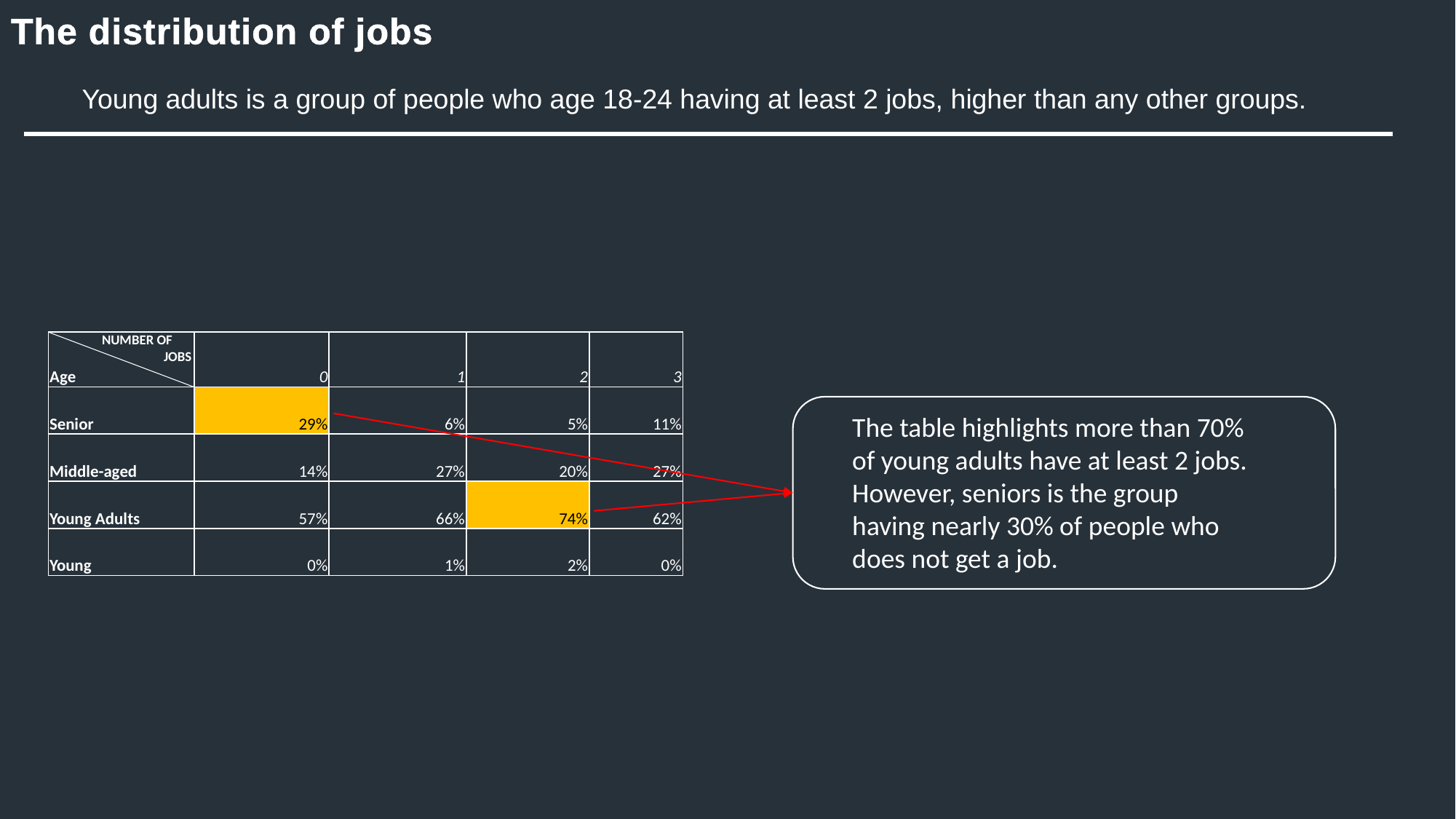

# The distribution of jobs
Young adults is a group of people who age 18-24 having at least 2 jobs, higher than any other groups.
NUMBER OF
                    JOBS
| Age | 0 | 1 | 2 | 3 |
| --- | --- | --- | --- | --- |
| Senior | 29% | 6% | 5% | 11% |
| Middle-aged | 14% | 27% | 20% | 27% |
| Young Adults | 57% | 66% | 74% | 62% |
| Young | 0% | 1% | 2% | 0% |

The table highlights more than 70% of young adults have at least 2 jobs. However, seniors is the group having nearly 30% of people who does not get a job.